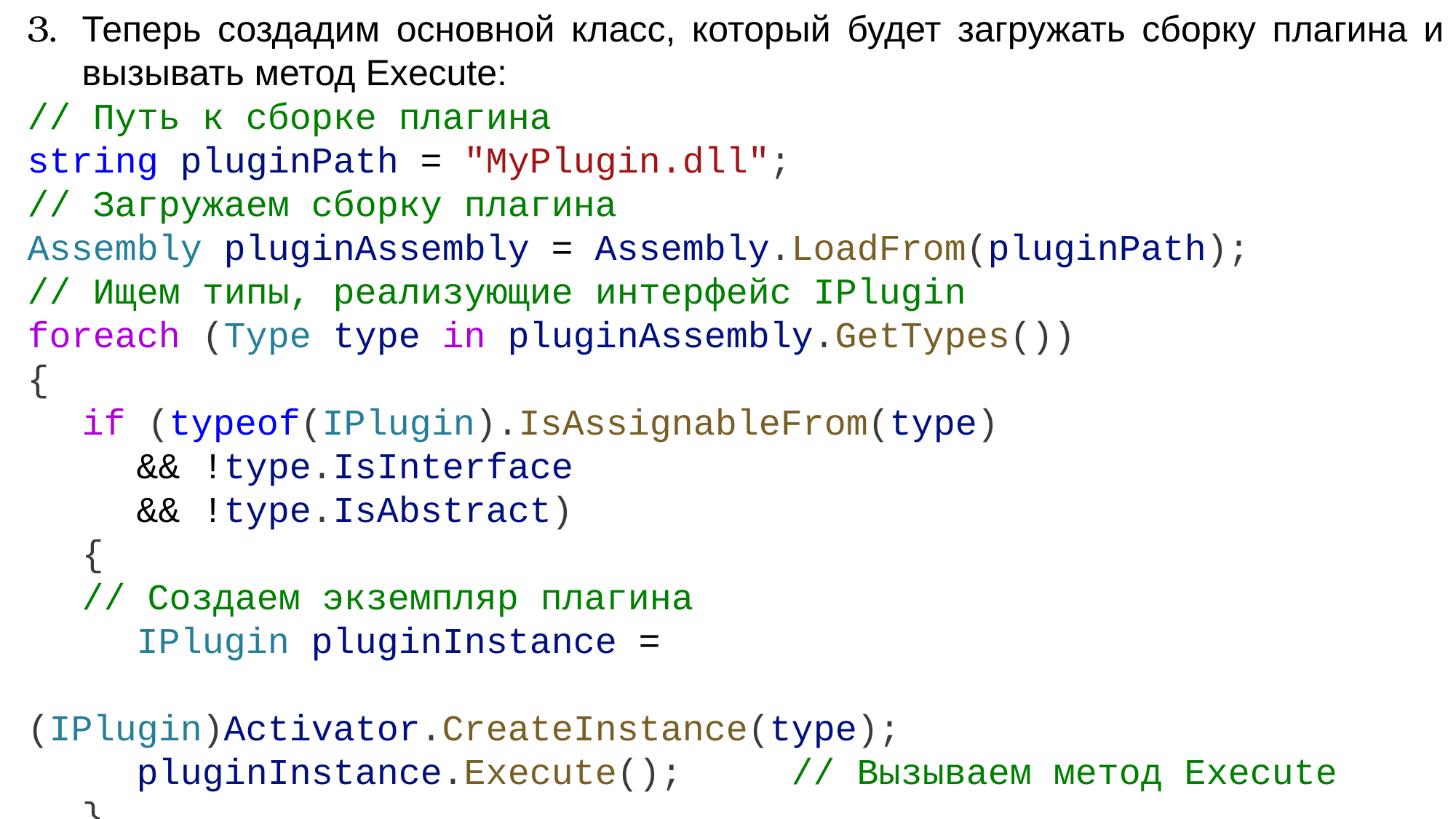

Теперь создадим основной класс, который будет загружать сборку плагина и вызывать метод Execute:
// Путь к сборке плагина
string pluginPath = "MyPlugin.dll";
// Загружаем сборку плагина
Assembly pluginAssembly = Assembly.LoadFrom(pluginPath);
// Ищем типы, реализующие интерфейс IPlugin
foreach (Type type in pluginAssembly.GetTypes())
{
	if (typeof(IPlugin).IsAssignableFrom(type)
	&& !type.IsInterface
	&& !type.IsAbstract)
	{
	// Создаем экземпляр плагина
		IPlugin pluginInstance =
									(IPlugin)Activator.CreateInstance(type);
		pluginInstance.Execute(); 	// Вызываем метод Execute
	}
}